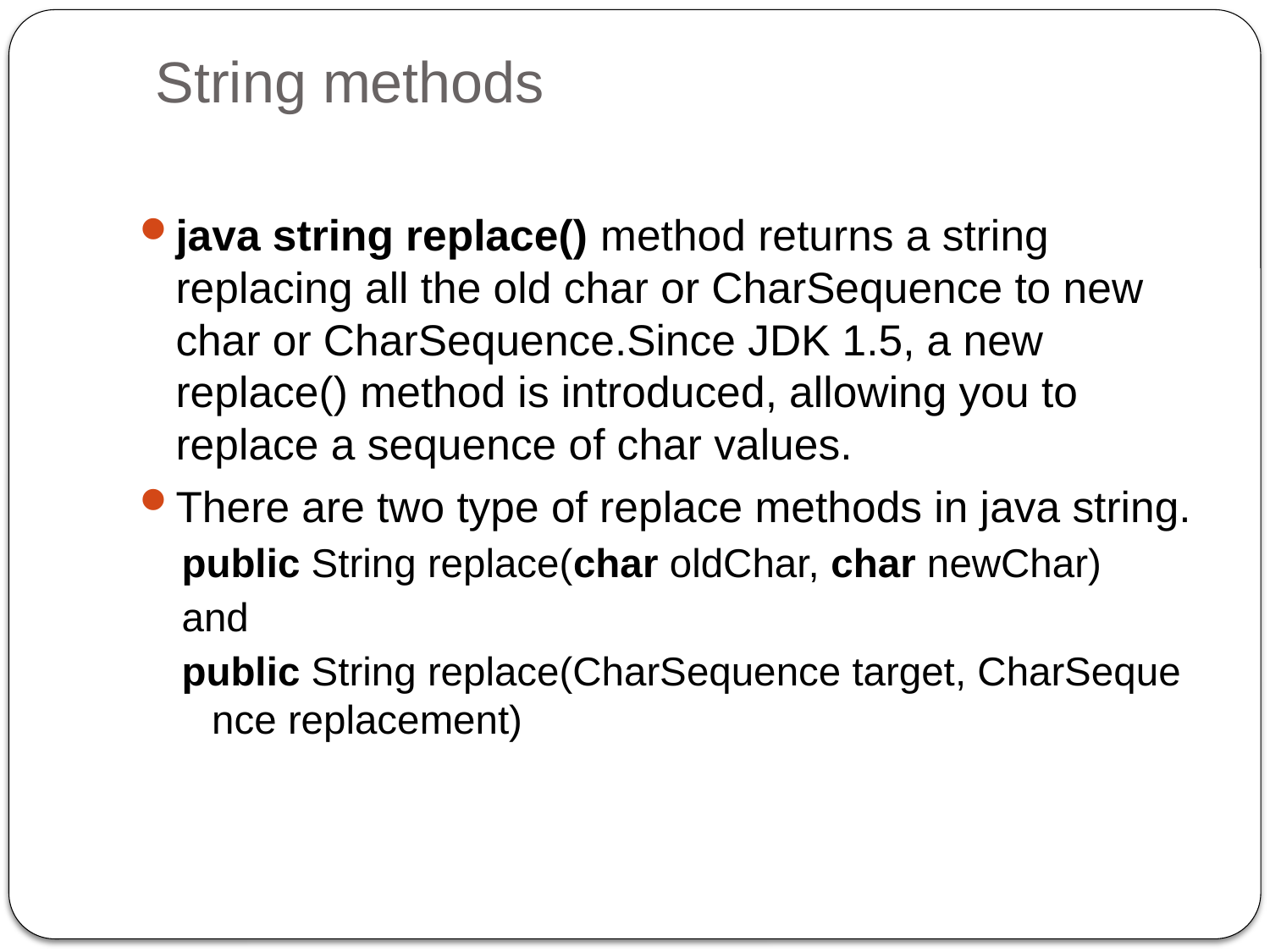

# String methods
java string replace() method returns a string replacing all the old char or CharSequence to new char or CharSequence.Since JDK 1.5, a new replace() method is introduced, allowing you to replace a sequence of char values.
There are two type of replace methods in java string.
public String replace(char oldChar, char newChar)
and
public String replace(CharSequence target, CharSequence replacement)